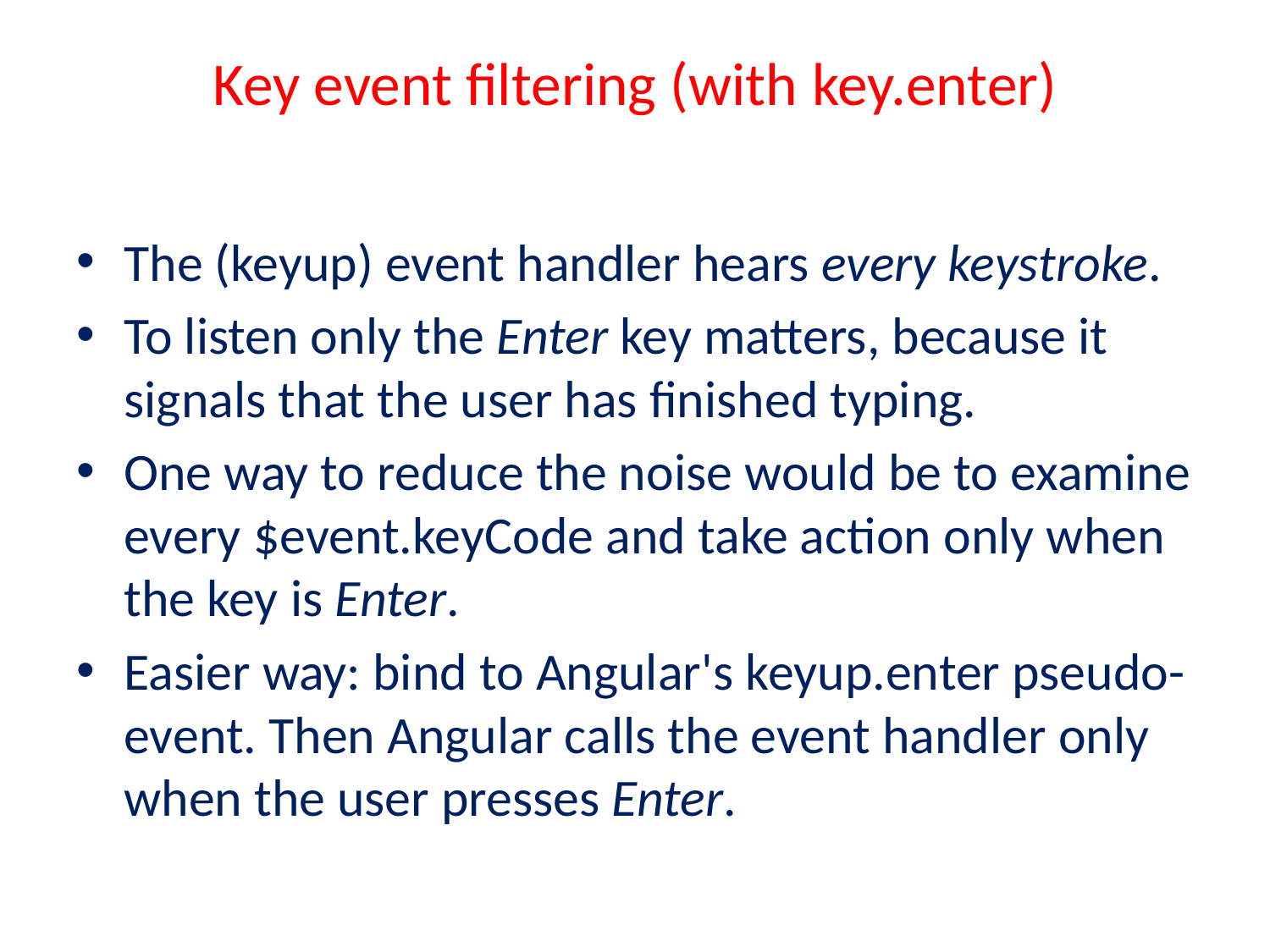

# Key event filtering (with key.enter)
The (keyup) event handler hears every keystroke.
To listen only the Enter key matters, because it signals that the user has finished typing.
One way to reduce the noise would be to examine every $event.keyCode and take action only when the key is Enter.
Easier way: bind to Angular's keyup.enter pseudo-event. Then Angular calls the event handler only when the user presses Enter.